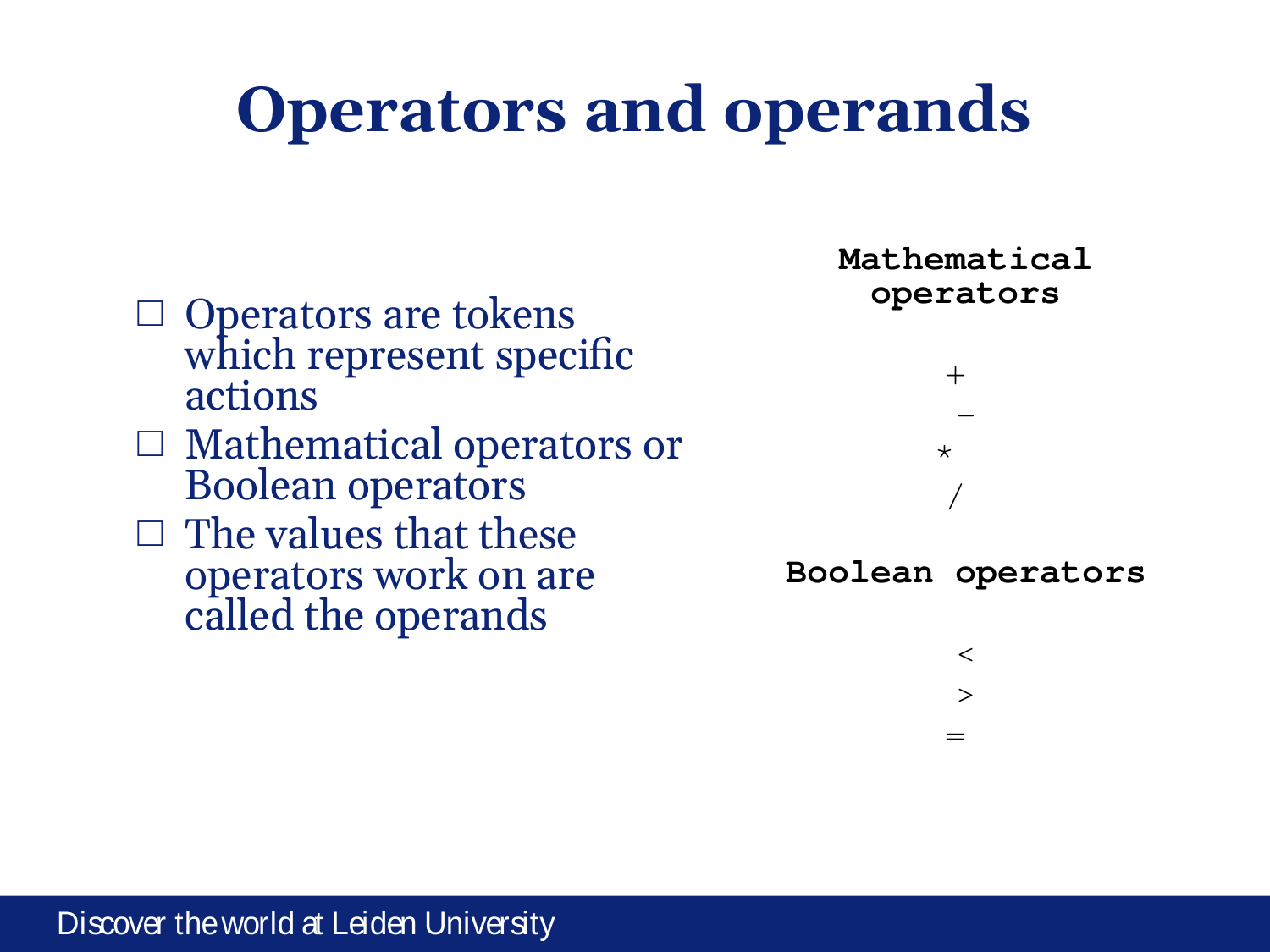

# Operators and operands

Operators are tokens which represent specific actions
Mathematical operators or Boolean operators
The values that these operators work on are called the operands

Mathematical operators

+
-
*
/
Boolean operators

<
>
=